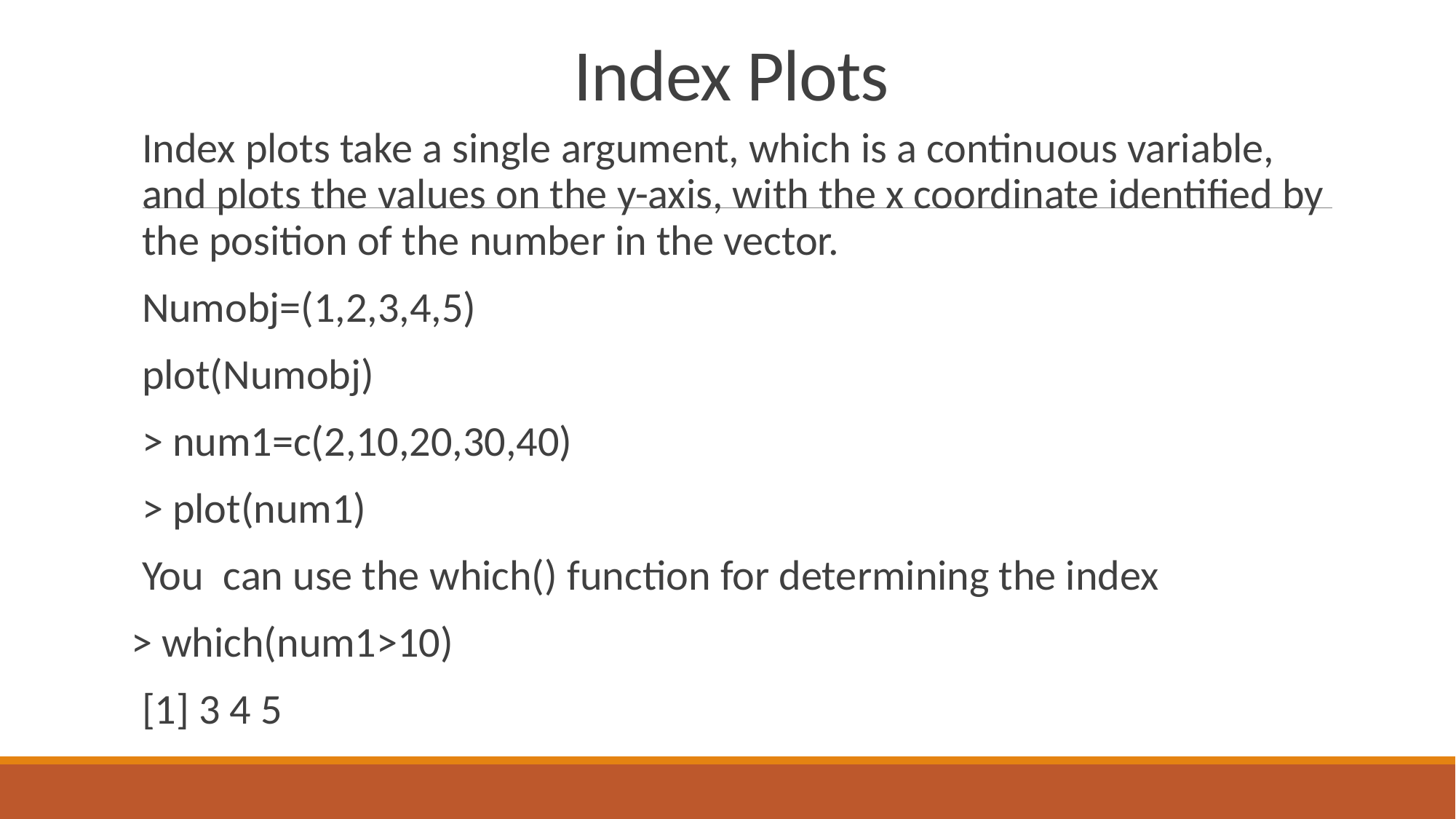

# Index Plots
Index plots take a single argument, which is a continuous variable, and plots the values on the y-axis, with the x coordinate identified by the position of the number in the vector.
Numobj=(1,2,3,4,5)
plot(Numobj)
> num1=c(2,10,20,30,40)
> plot(num1)
You  can use the which() function for determining the index
> which(num1>10)
[1] 3 4 5